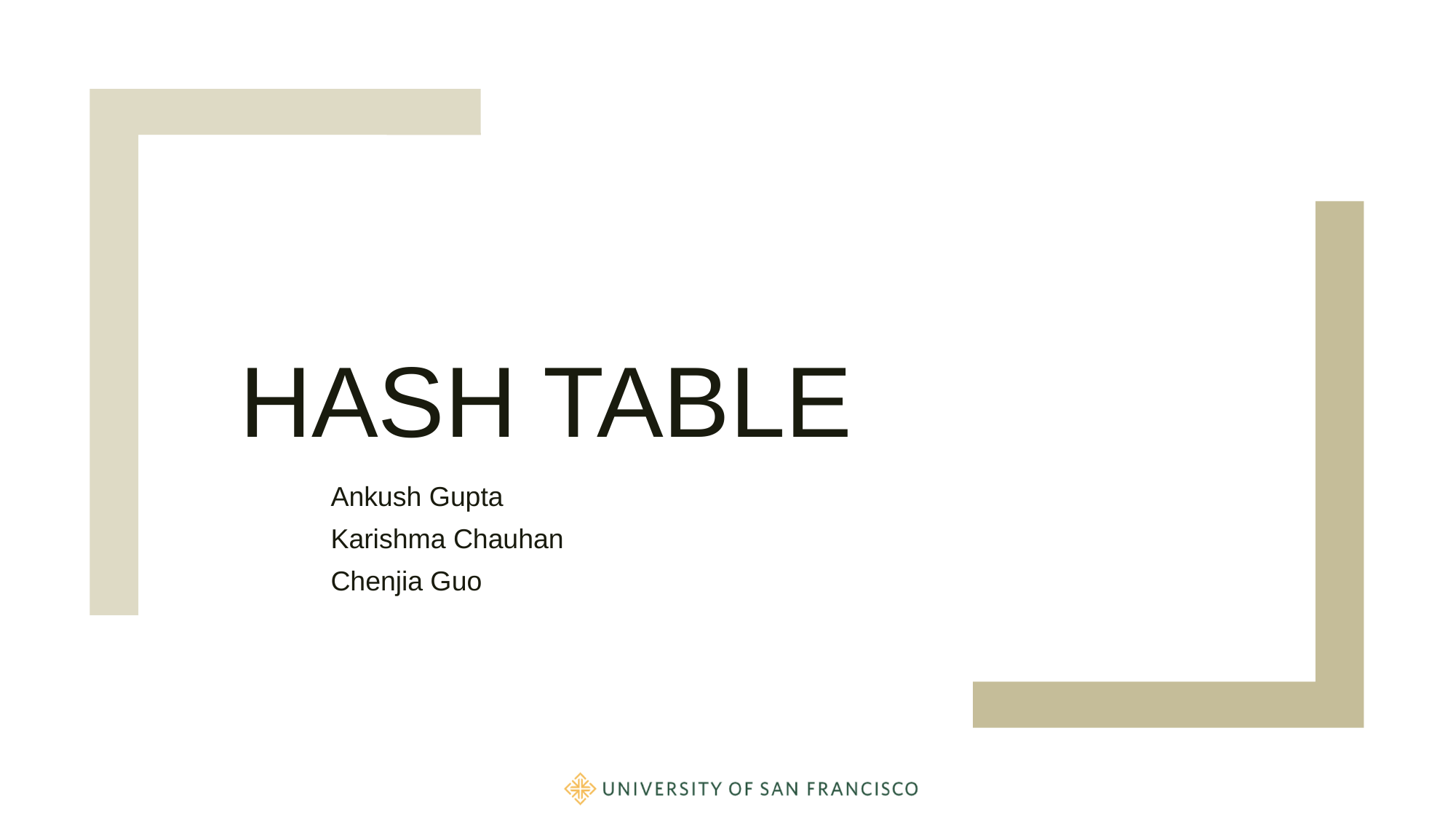

# Hash table
Ankush Gupta
Karishma Chauhan
Chenjia Guo